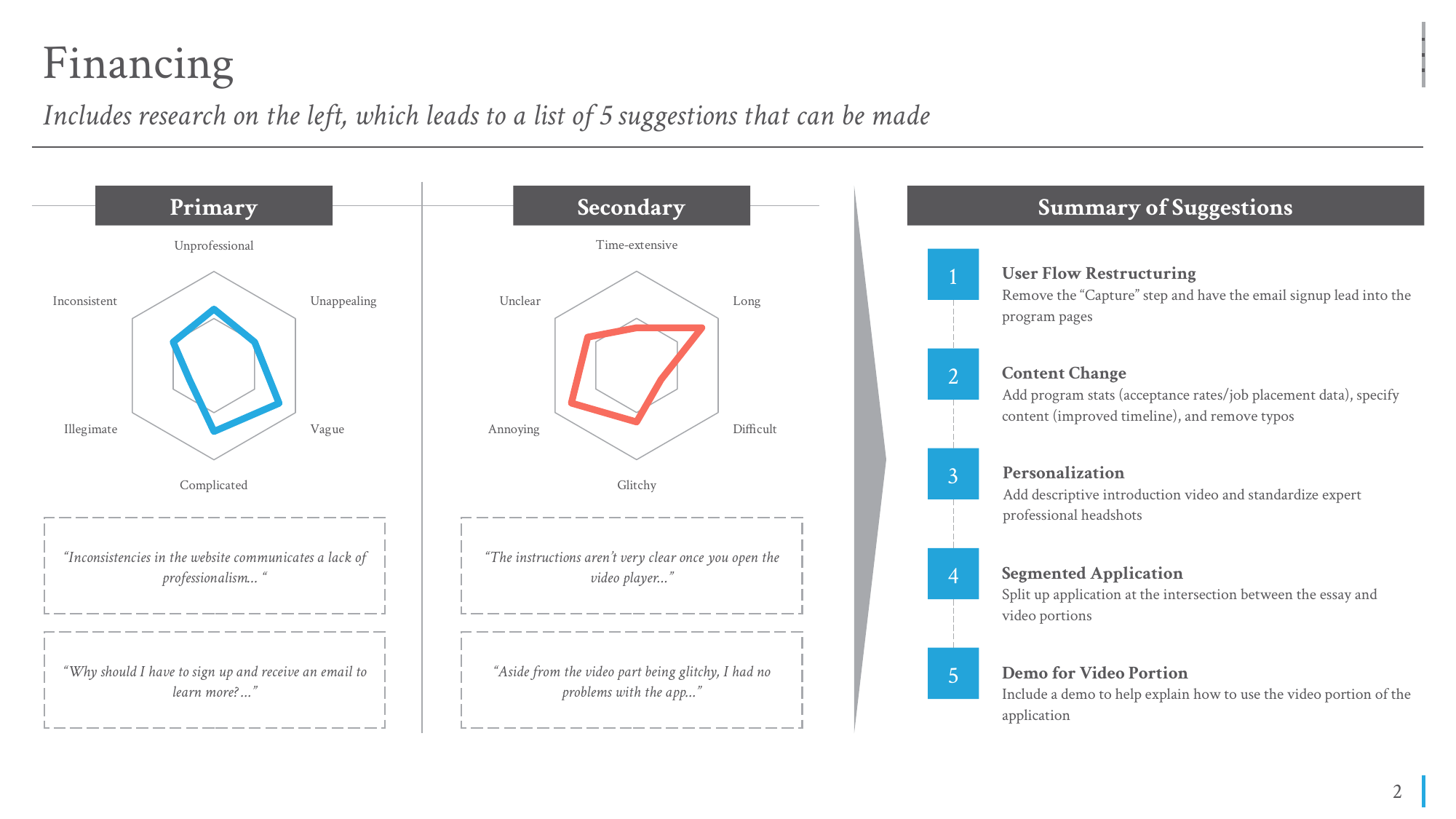

# Financing
Includes research on the left, which leads to a list of 5 suggestions that can be made

Primary
Secondary
Summary of Suggestions
1
2
3
4
5
User Flow Restructuring
Remove the “Capture” step and have the email signup lead into the program pages
Content Change
Add program stats (acceptance rates/job placement data), specify content (improved timeline), and remove typos
Personalization
Add descriptive introduction video and standardize expert professional headshots
Segmented Application
Split up application at the intersection between the essay and video portions
Demo for Video Portion
Include a demo to help explain how to use the video portion of the application

### Chart

| Category | App |
|---|---|
| Time-extensive | 4.0 |
| Long | 8.0 |
| Difficult | 3.0 |
| Glitchy | 6.0 |
| Annoying | 8.0 |
| Unclear | 6.0 |

### Chart

| Category | Website |
|---|---|
| Unprofessional | 6.0 |
| Unappealing | 5.0 |
| Vague | 8.0 |
| Complicated | 7.0 |
| Illegimate | 3.0 |
| Inconsistent | 5.0 |
“Inconsistencies in the website communicates a lack of professionalism… “
“The instructions aren’t very clear once you open the video player…”
“Why should I have to sign up and receive an email to learn more? …”
“Aside from the video part being glitchy, I had no problems with the app…”